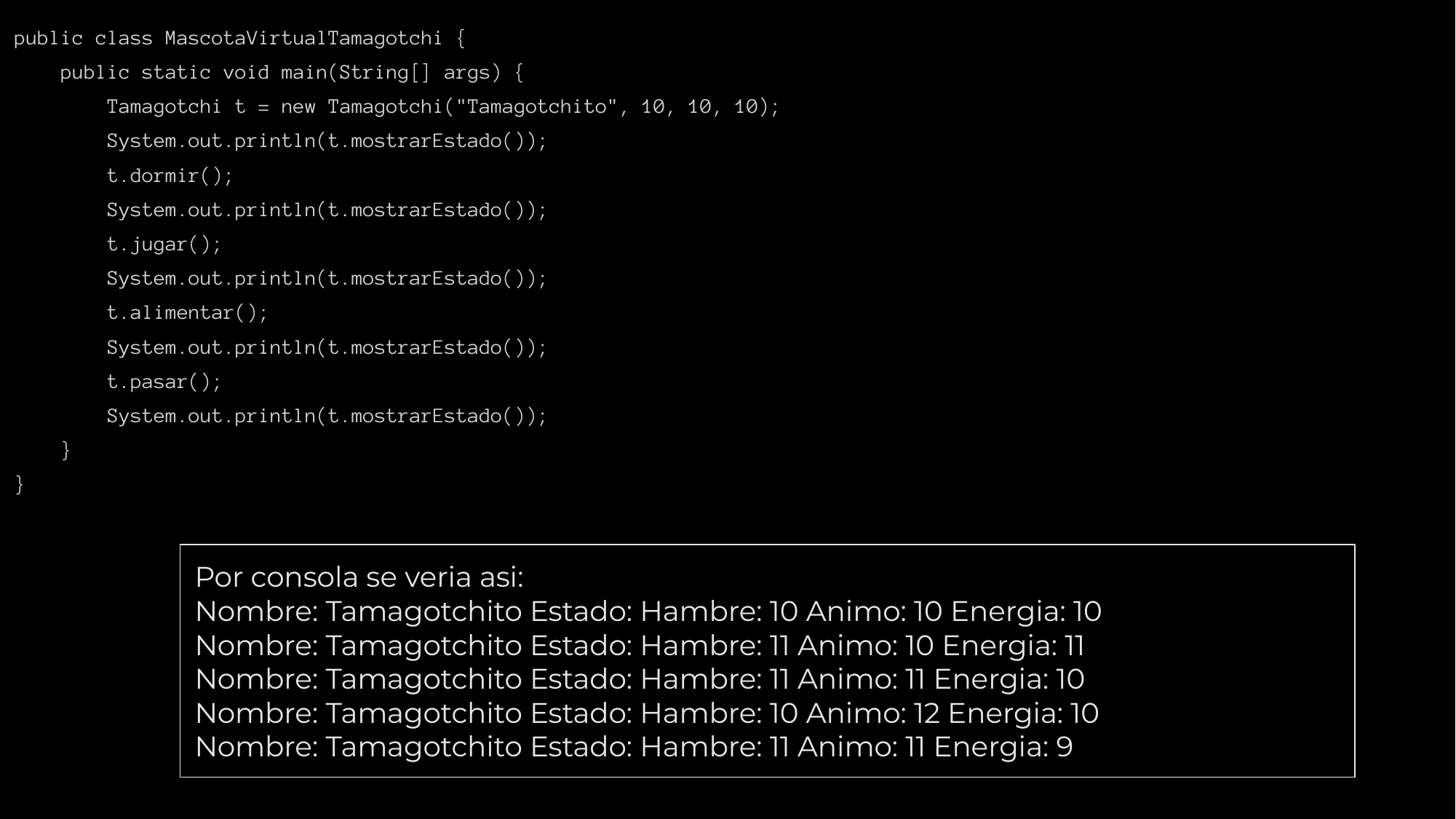

public class MascotaVirtualTamagotchi {
    public static void main(String[] args) {
        Tamagotchi t = new Tamagotchi("Tamagotchito", 10, 10, 10);
        System.out.println(t.mostrarEstado());
        t.dormir();
        System.out.println(t.mostrarEstado());
        t.jugar();
        System.out.println(t.mostrarEstado());
        t.alimentar();
        System.out.println(t.mostrarEstado());
        t.pasar();
        System.out.println(t.mostrarEstado());
    }
}

Por consola se veria asi:
Nombre: Tamagotchito Estado: Hambre: 10 Animo: 10 Energia: 10
Nombre: Tamagotchito Estado: Hambre: 11 Animo: 10 Energia: 11
Nombre: Tamagotchito Estado: Hambre: 11 Animo: 11 Energia: 10
Nombre: Tamagotchito Estado: Hambre: 10 Animo: 12 Energia: 10
Nombre: Tamagotchito Estado: Hambre: 11 Animo: 11 Energia: 9